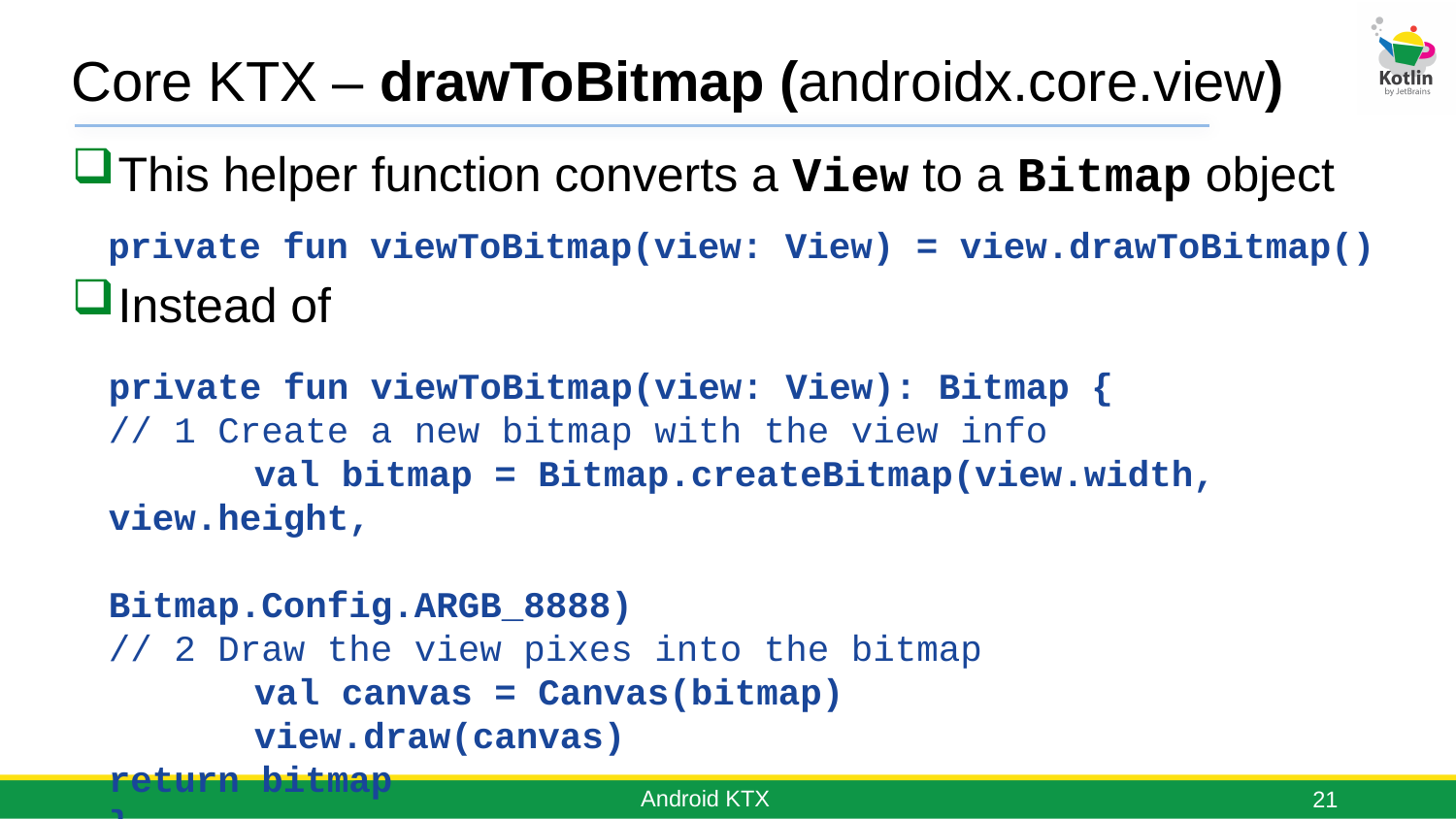

# Core KTX – drawToBitmap (androidx.core.view)
This helper function converts a View to a Bitmap object

Instead of

private fun viewToBitmap(view: View) = view.drawToBitmap()
private fun viewToBitmap(view: View): Bitmap {
// 1 Create a new bitmap with the view info
	val bitmap = Bitmap.createBitmap(view.width, view.height, 															Bitmap.Config.ARGB_8888)
// 2 Draw the view pixes into the bitmap
	val canvas = Canvas(bitmap)
	view.draw(canvas)
return bitmap
}
21
Android KTX